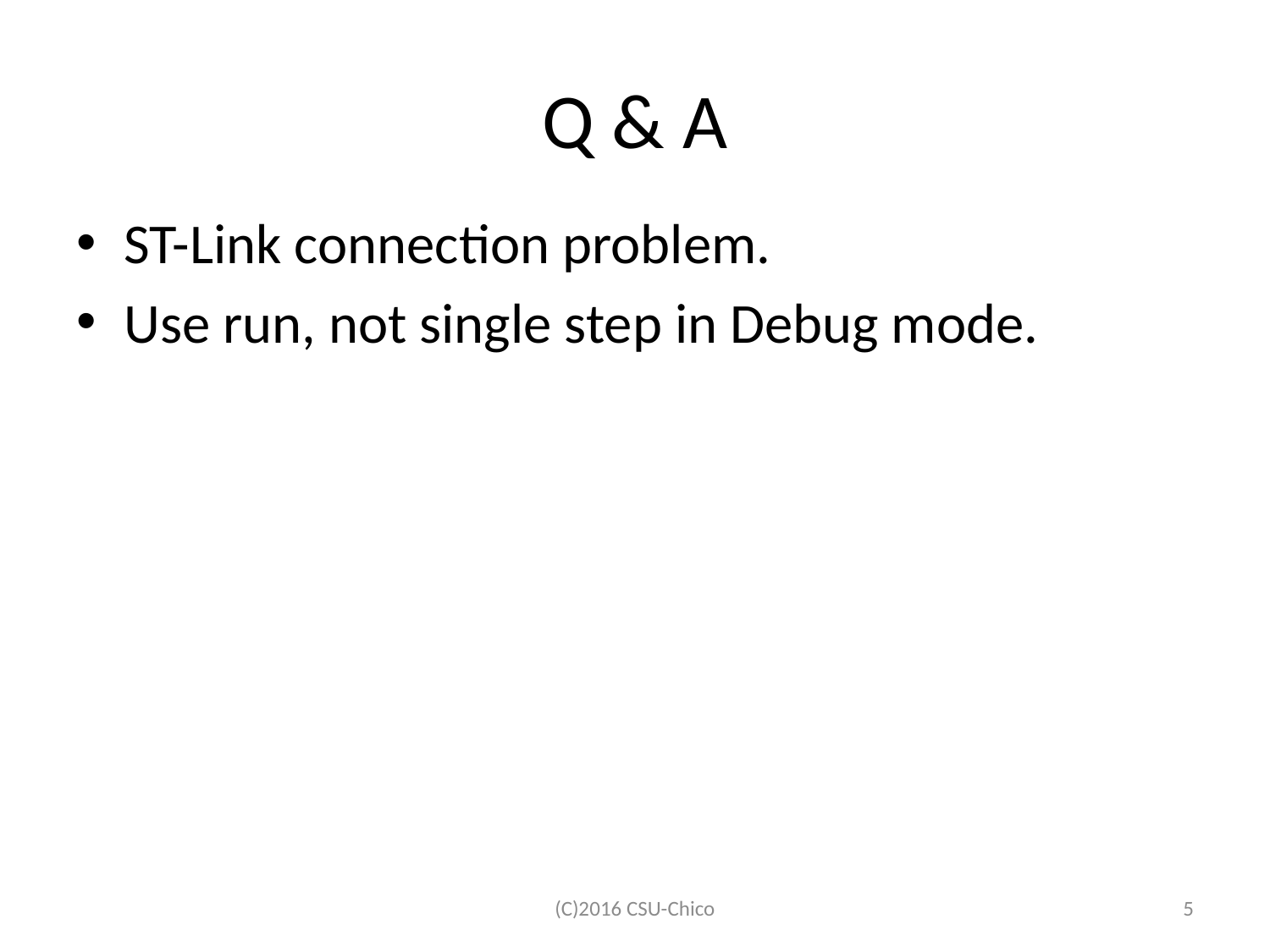

# Q & A
ST-Link connection problem.
Use run, not single step in Debug mode.

(C)2016 CSU-Chico
5